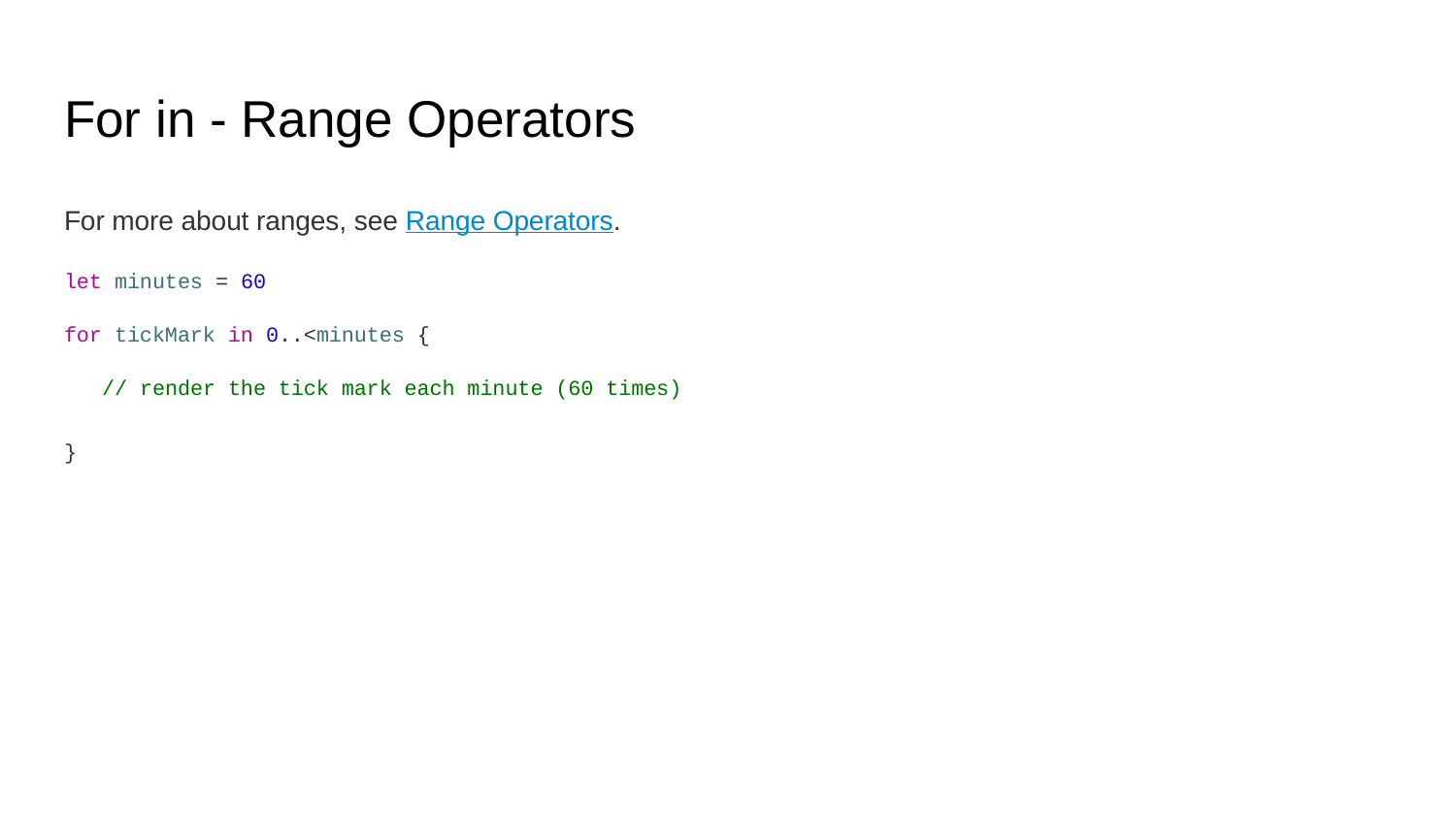

# For in - Range Operators
For more about ranges, see Range Operators.
let minutes = 60
for tickMark in 0..<minutes {
   // render the tick mark each minute (60 times)
}